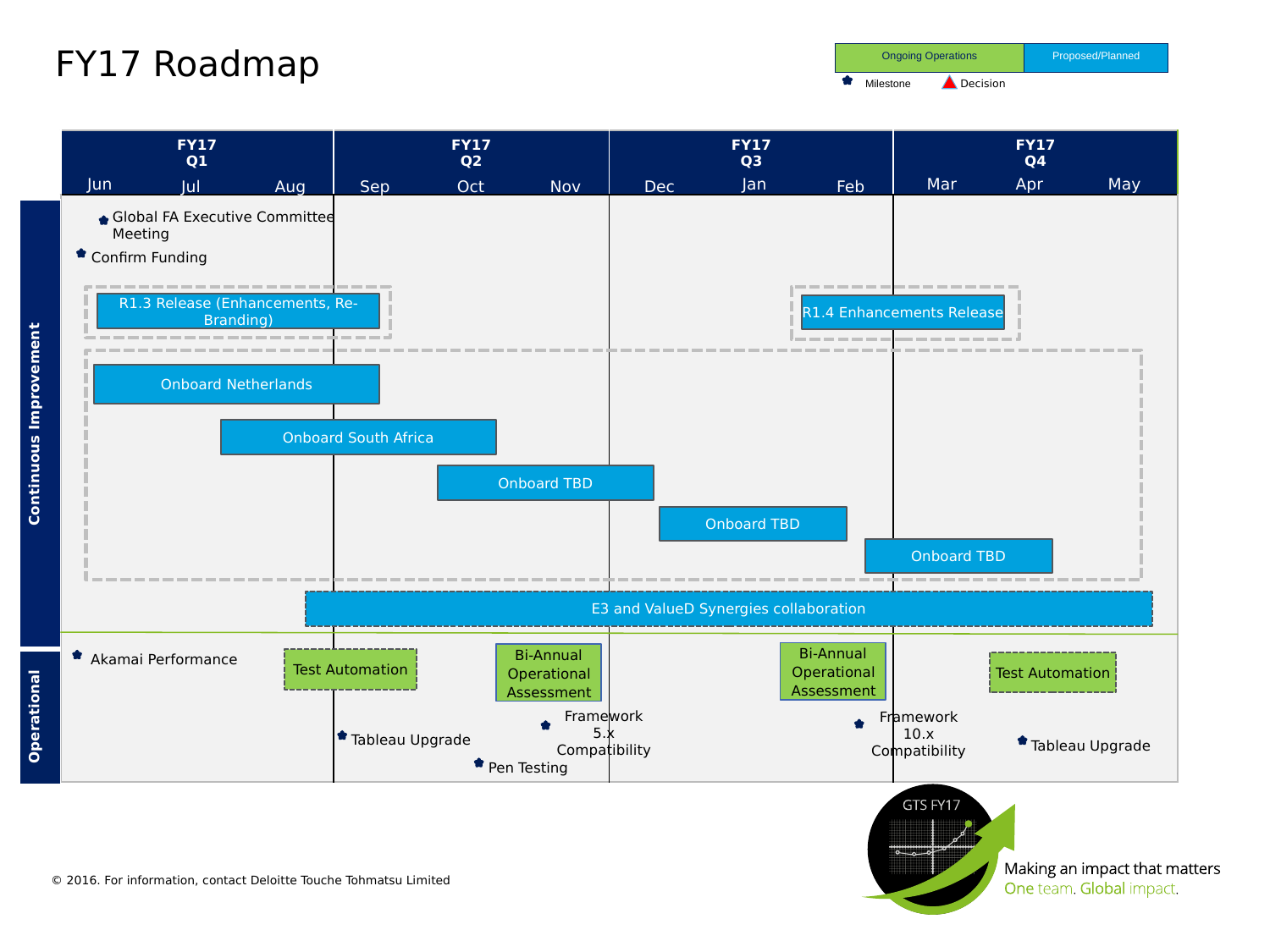

FY17 Roadmap
| Ongoing Operations | Proposed/Planned |
| --- | --- |
| Milestone |  |
Decision

| FY17 Q1 | FY17 Q2 | FY17 Q3 | FY17 Q4 |
| --- | --- | --- | --- |
|  |  |  |  |
Jan
Mar
Apr
May
May
Jun
Jul
Aug
Sep
Oct
Nov
Dec
Feb
Global FA Executive Committee Meeting
| Continuous Improvement |
| --- |
| Operational |

 Confirm Funding

R1.3 Release (Enhancements, Re-Branding)
R1.4 Enhancements Release

Onboard Netherlands
Onboard South Africa
Onboard TBD
Onboard TBD
Onboard TBD
E3 and ValueD Synergies collaboration
Bi-Annual Operational Assessment
Bi-Annual Operational Assessment
Test Automation
 Akamai Performance

Test Automation
2
Framework 5.x
Compatibility
Framework 10.x
Compatibility

Tableau Upgrade

Tableau Upgrade
Pen Testing

© 2016. For information, contact Deloitte Touche Tohmatsu Limited